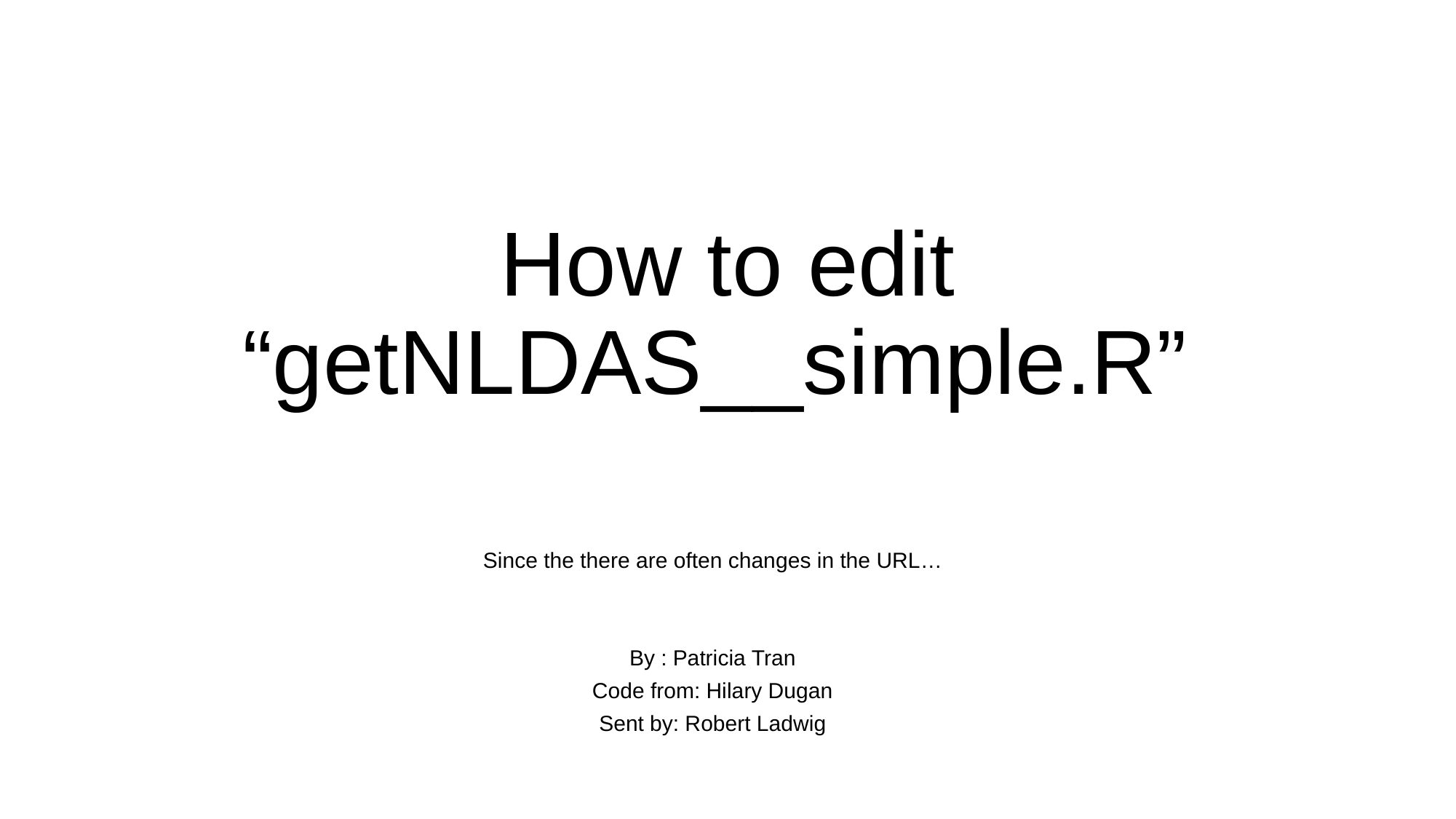

# How to edit “getNLDAS__simple.R”
Since the there are often changes in the URL…

By : Patricia Tran
Code from: Hilary Dugan
Sent by: Robert Ladwig